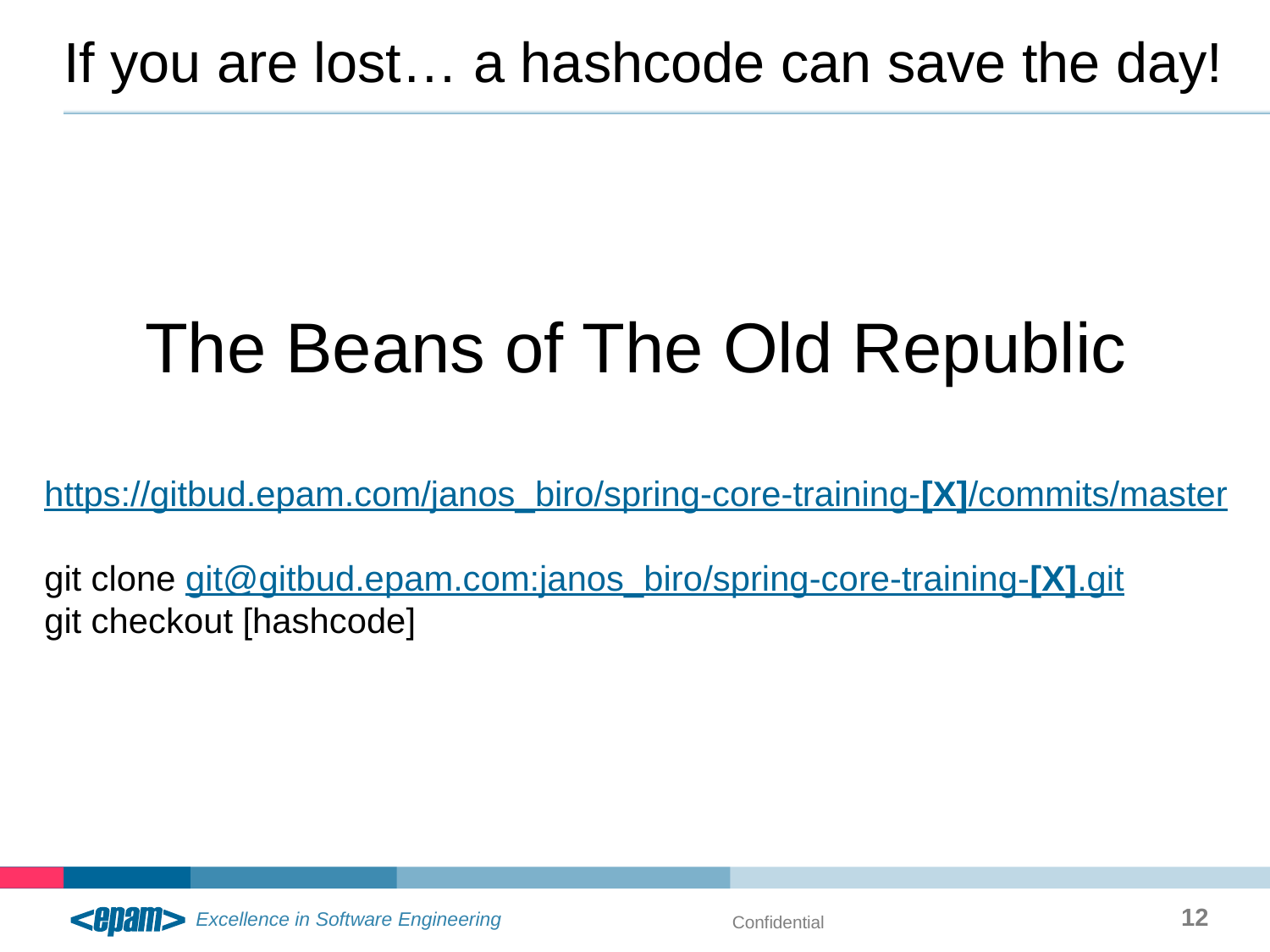

# If you are lost… a hashcode can save the day!
The Beans of The Old Republic

https://gitbud.epam.com/janos_biro/spring-core-training-[X]/commits/master

git clone git@gitbud.epam.com:janos_biro/spring-core-training-[X].git
git checkout [hashcode]
12
Confidential